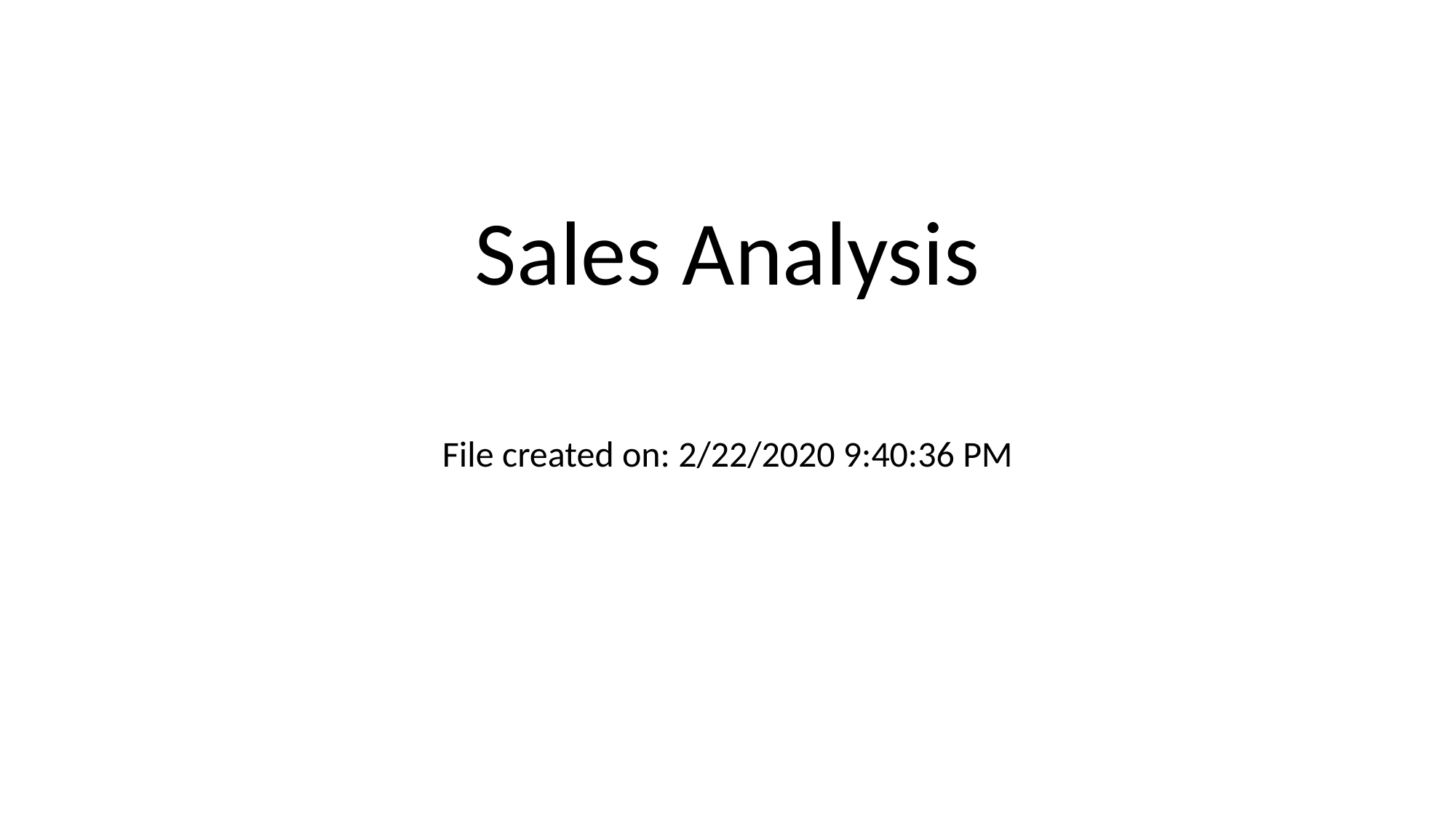

# Sales Analysis
File created on: 2/22/2020 9:40:36 PM